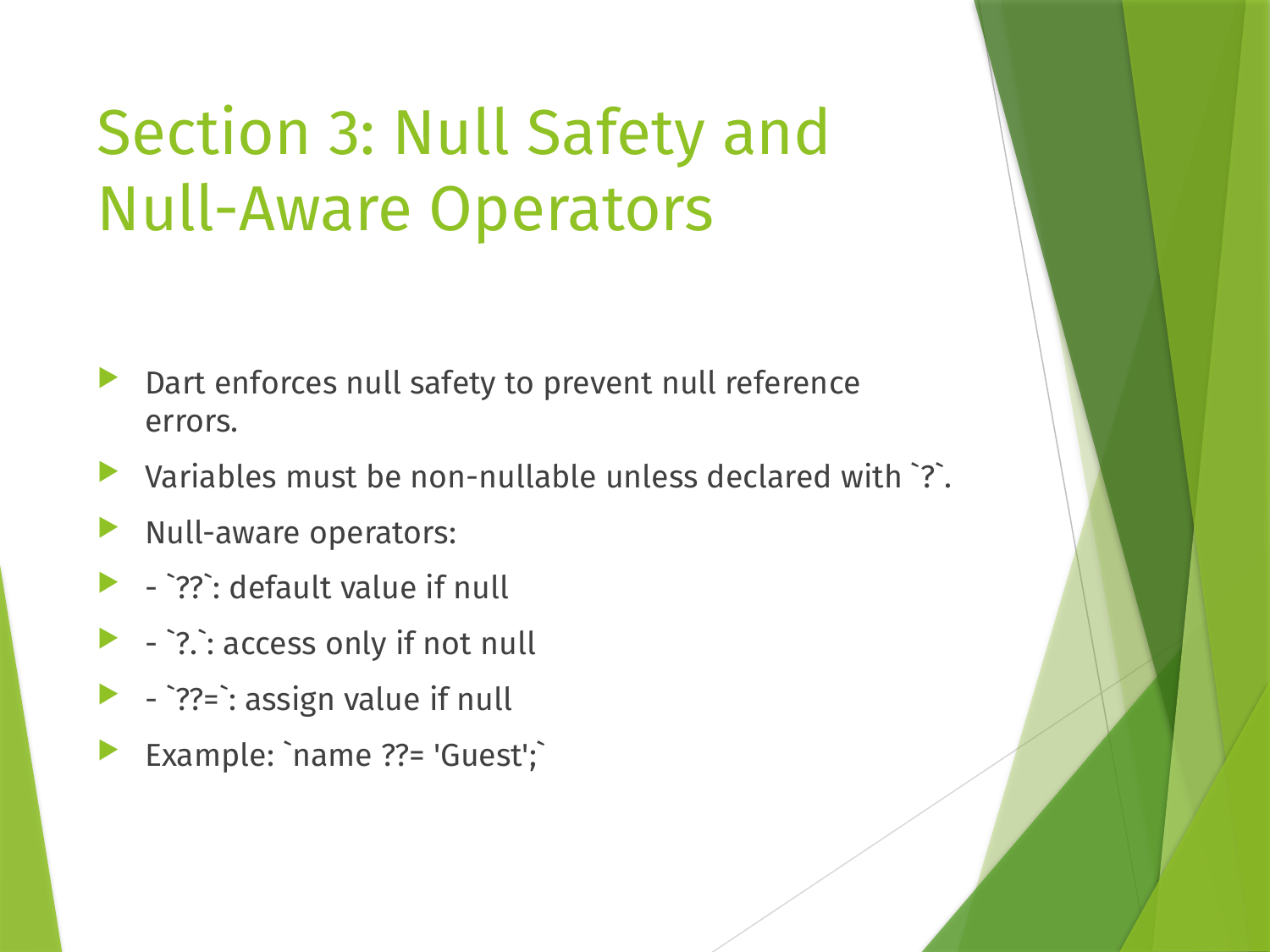

# Section 3: Null Safety and Null-Aware Operators

Dart enforces null safety to prevent null reference errors.
Variables must be non-nullable unless declared with `?`.
Null-aware operators:
- `??`: default value if null
- `?.`: access only if not null
- `??=`: assign value if null
Example: `name ??= 'Guest';`